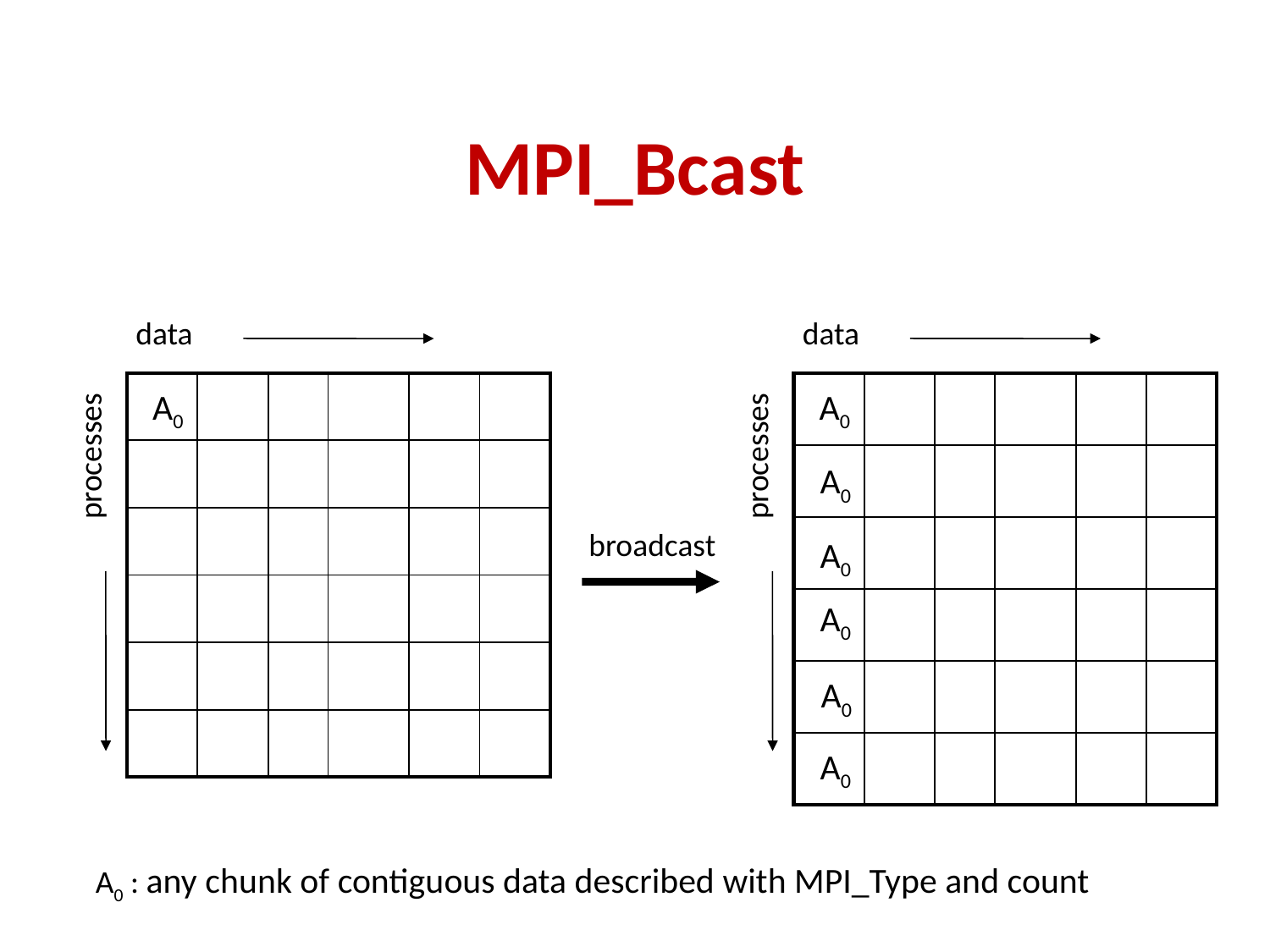

# MPI_Bcast

data
data

|  |  |  |  |  |  |
| --- | --- | --- | --- | --- | --- |
|  |  |  |  |  |  |
|  |  |  |  |  |  |
|  |  |  |  |  |  |
|  |  |  |  |  |  |
|  |  |  |  |  |  |
|  |  |  |  |  |  |
| --- | --- | --- | --- | --- | --- |
|  |  |  |  |  |  |
|  |  |  |  |  |  |
|  |  |  |  |  |  |
|  |  |  |  |  |  |
|  |  |  |  |  |  |
A0
A0
processes
processes
A0
broadcast
A0

A0
A0
A0
A0 : any chunk of contiguous data described with MPI_Type and count